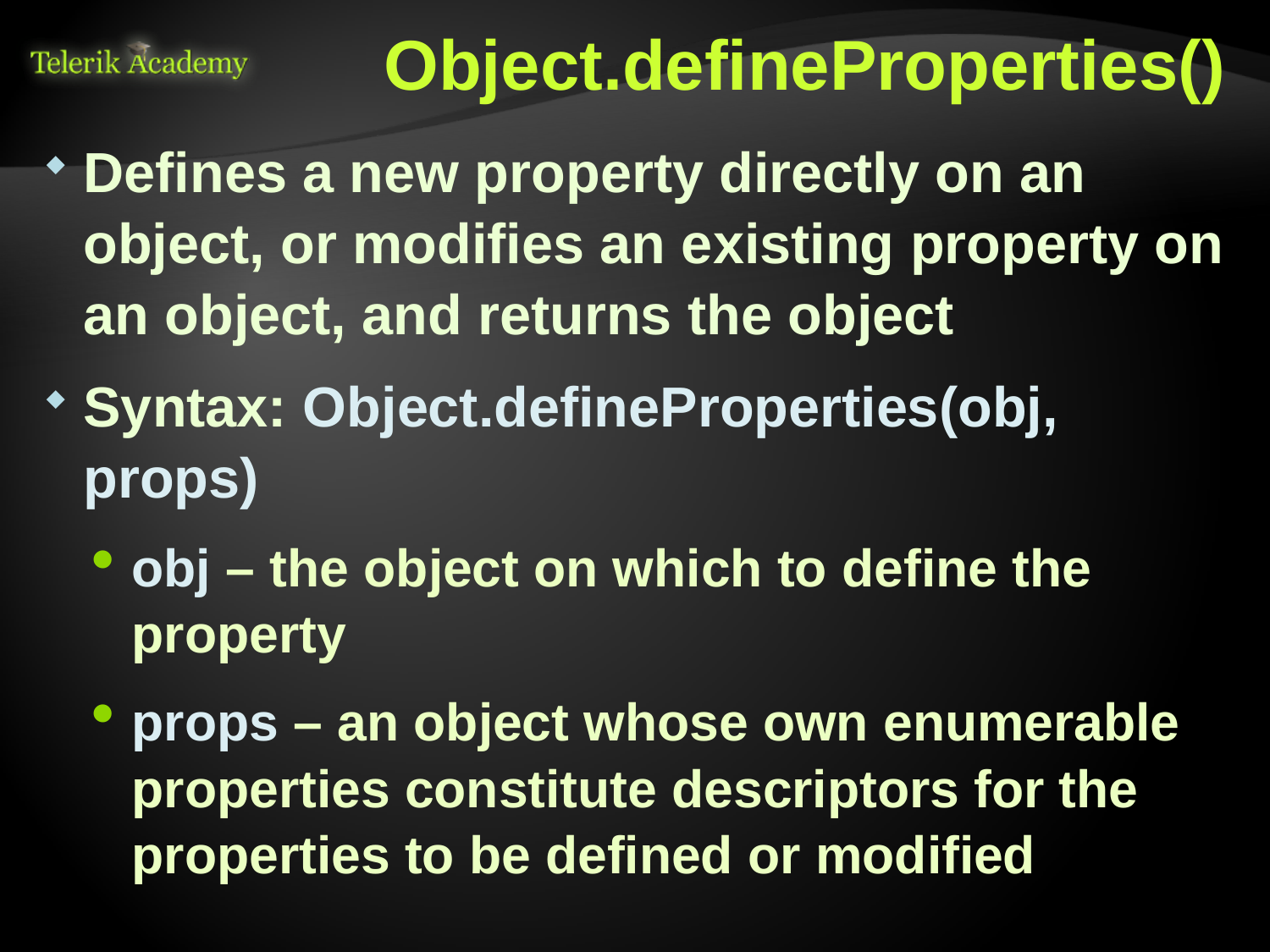

# Object.defineProperties()
Defines a new property directly on an object, or modifies an existing property on an object, and returns the object
Syntax: Object.defineProperties(obj, props)
obj – the object on which to define the property
props – an object whose own enumerable properties constitute descriptors for the properties to be defined or modified